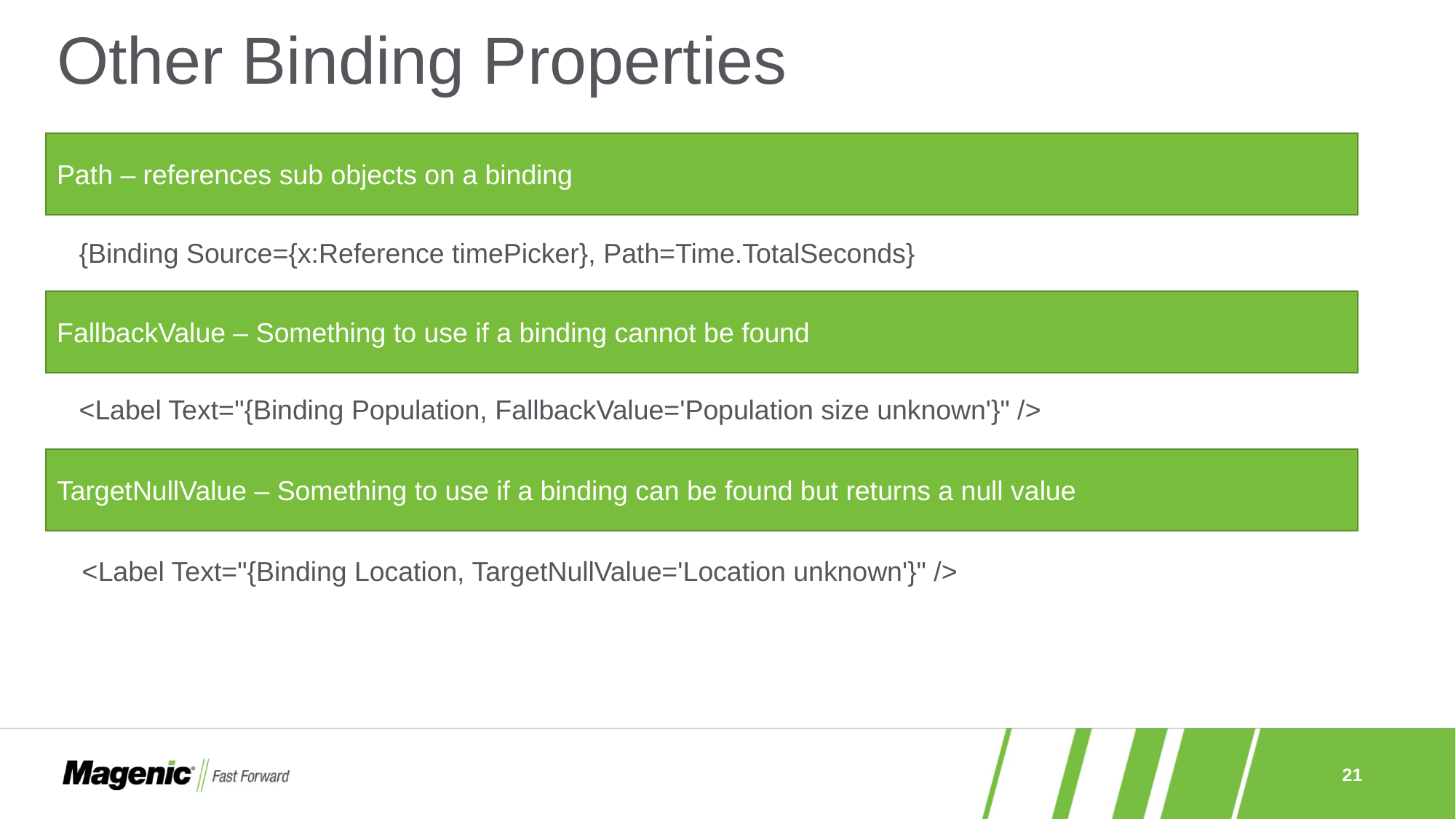

# Other Binding Properties
Path – references sub objects on a binding
{Binding Source={x:Reference timePicker}, Path=Time.TotalSeconds}
FallbackValue – Something to use if a binding cannot be found
<Label Text="{Binding Population, FallbackValue='Population size unknown'}" />
TargetNullValue – Something to use if a binding can be found but returns a null value
<Label Text="{Binding Location, TargetNullValue='Location unknown'}" />